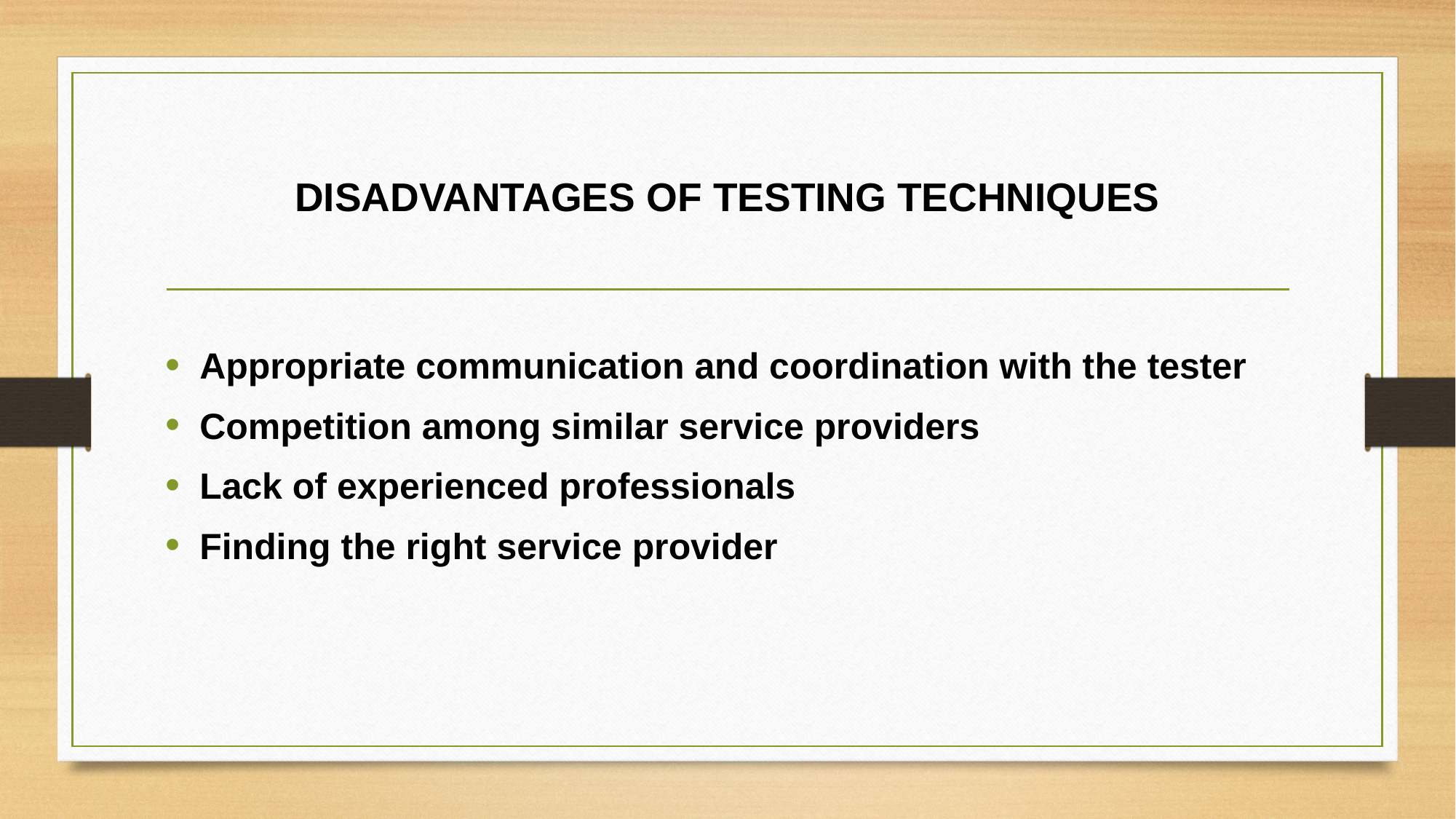

# DISADVANTAGES OF TESTING TECHNIQUES
Appropriate communication and coordination with the tester
Competition among similar service providers
Lack of experienced professionals
Finding the right service provider